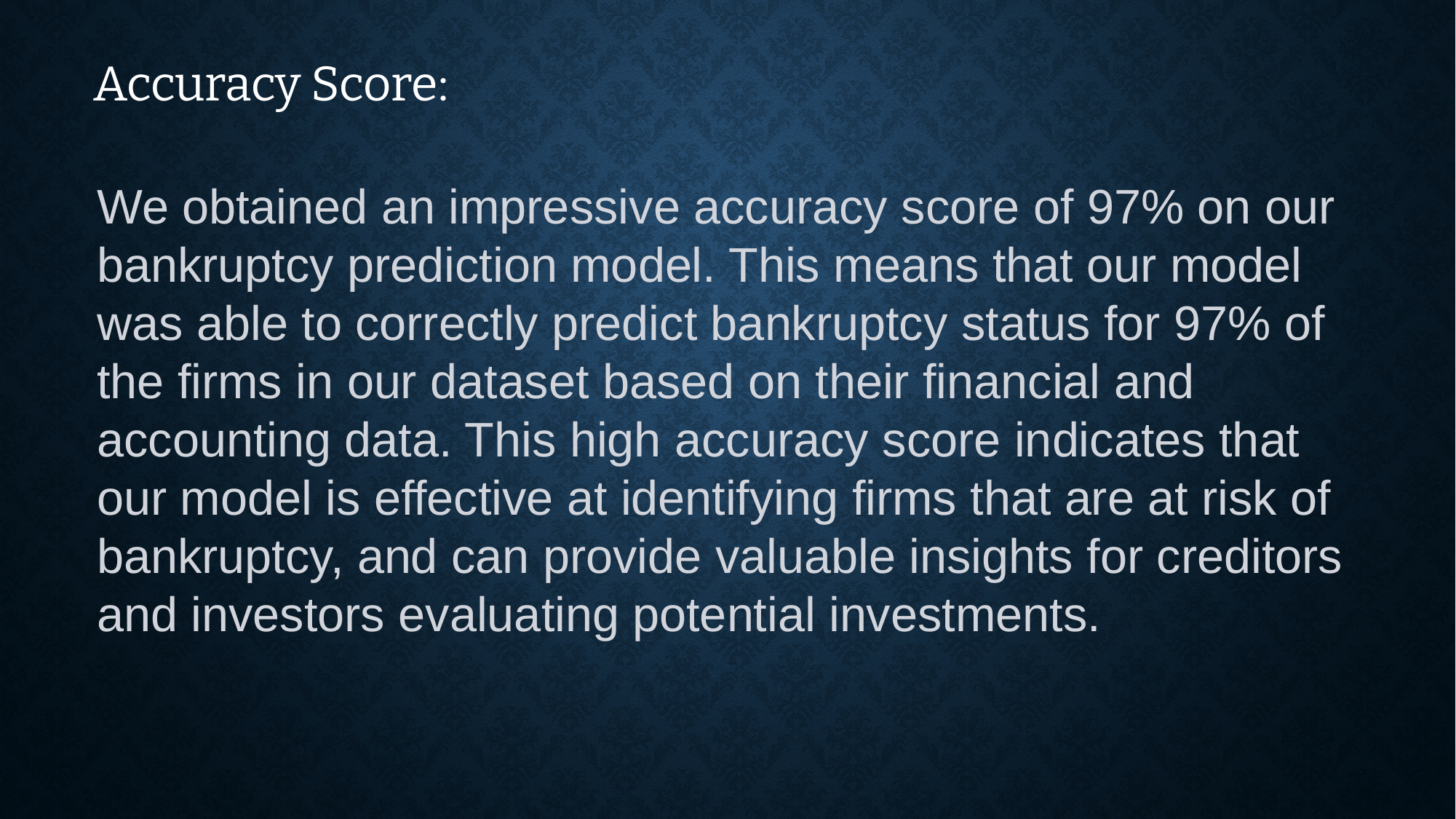

Accuracy Score:
We obtained an impressive accuracy score of 97% on our bankruptcy prediction model. This means that our model was able to correctly predict bankruptcy status for 97% of the firms in our dataset based on their financial and accounting data. This high accuracy score indicates that our model is effective at identifying firms that are at risk of bankruptcy, and can provide valuable insights for creditors and investors evaluating potential investments.